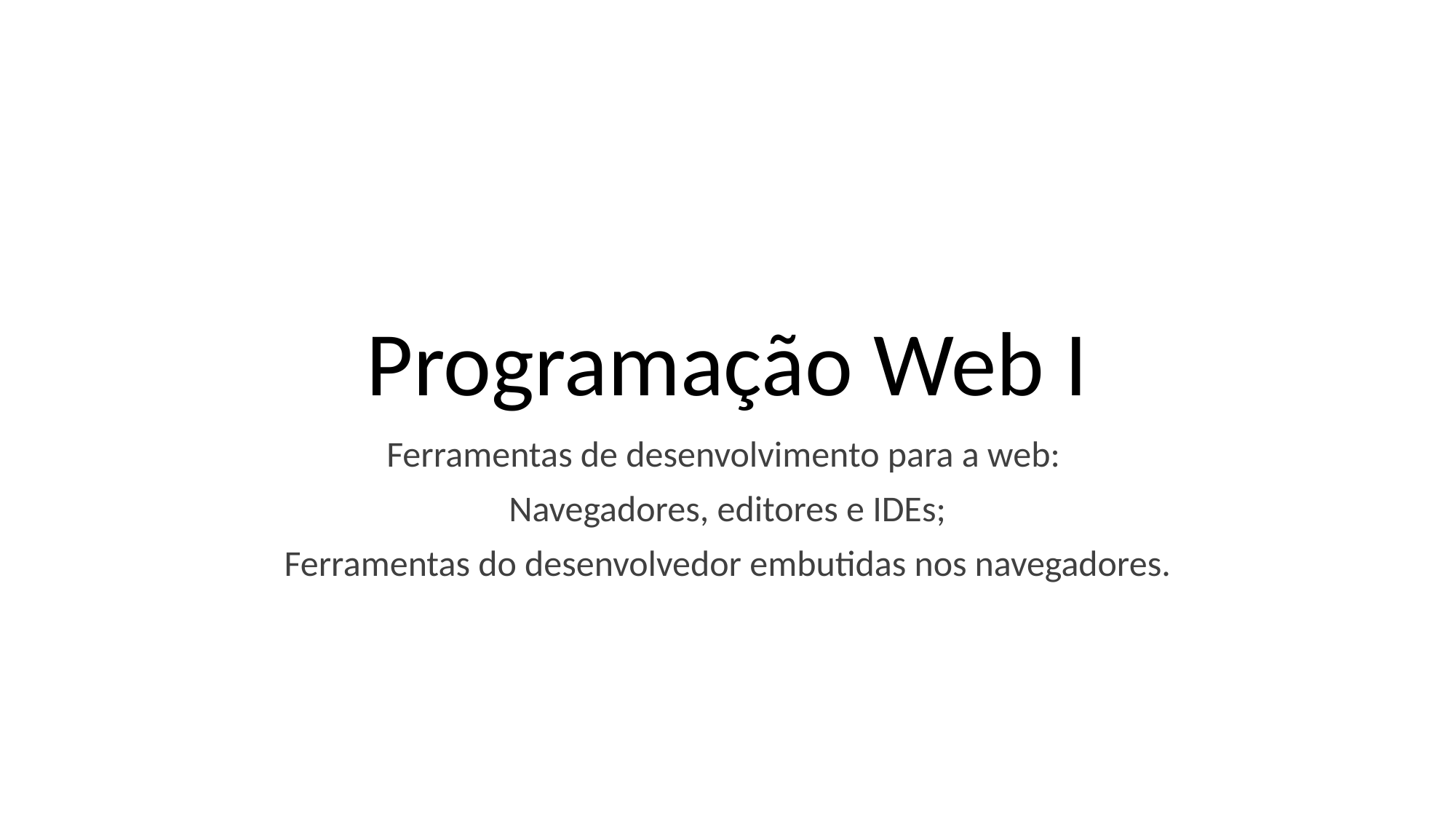

# Programação Web I
Ferramentas de desenvolvimento para a web:
Navegadores, editores e IDEs;
Ferramentas do desenvolvedor embutidas nos navegadores.